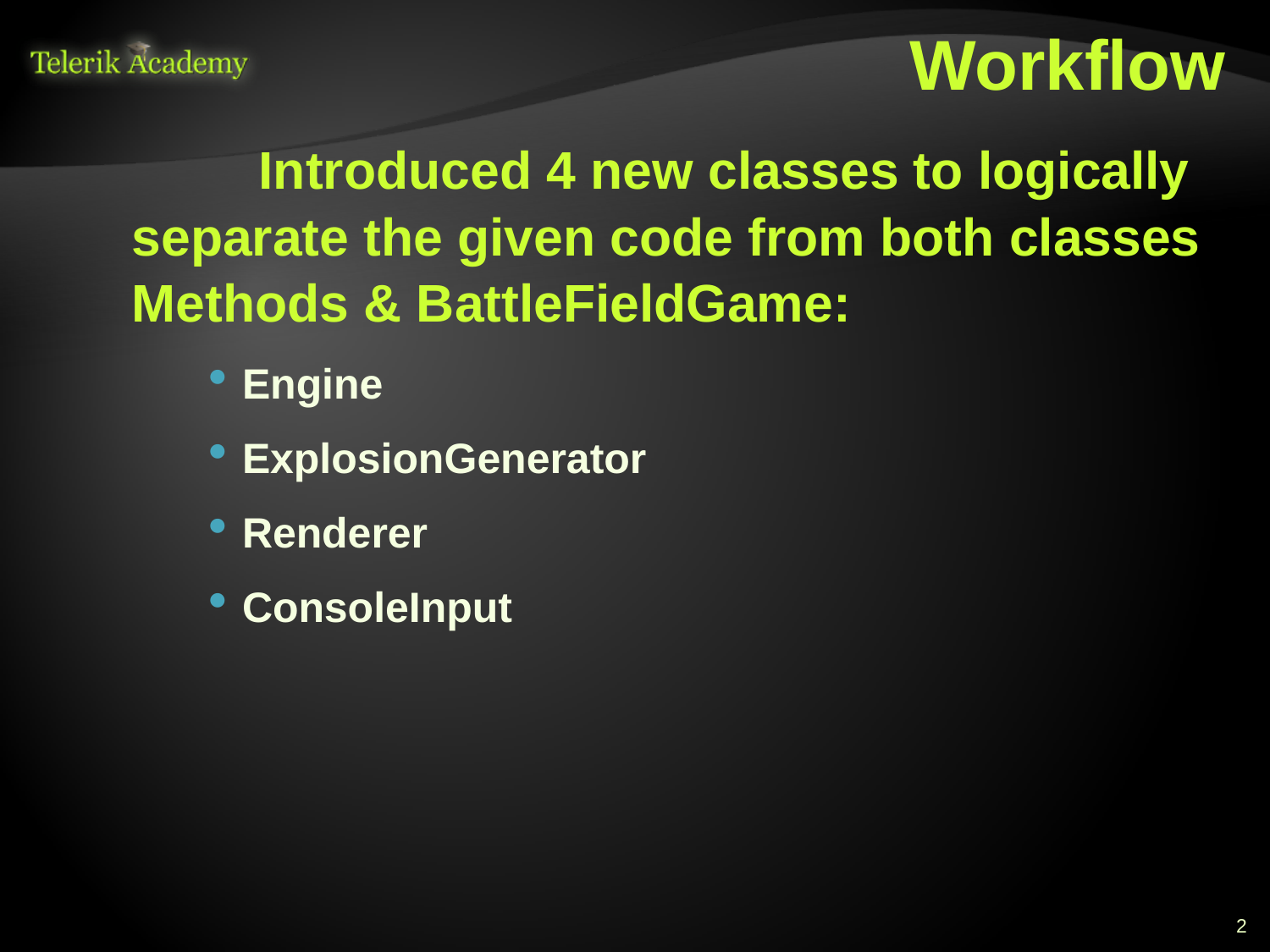

# Workflow
		Introduced 4 new classes to logically separate the given code from both classes Methods & BattleFieldGame:
Engine
ExplosionGenerator
Renderer
ConsoleInput

2